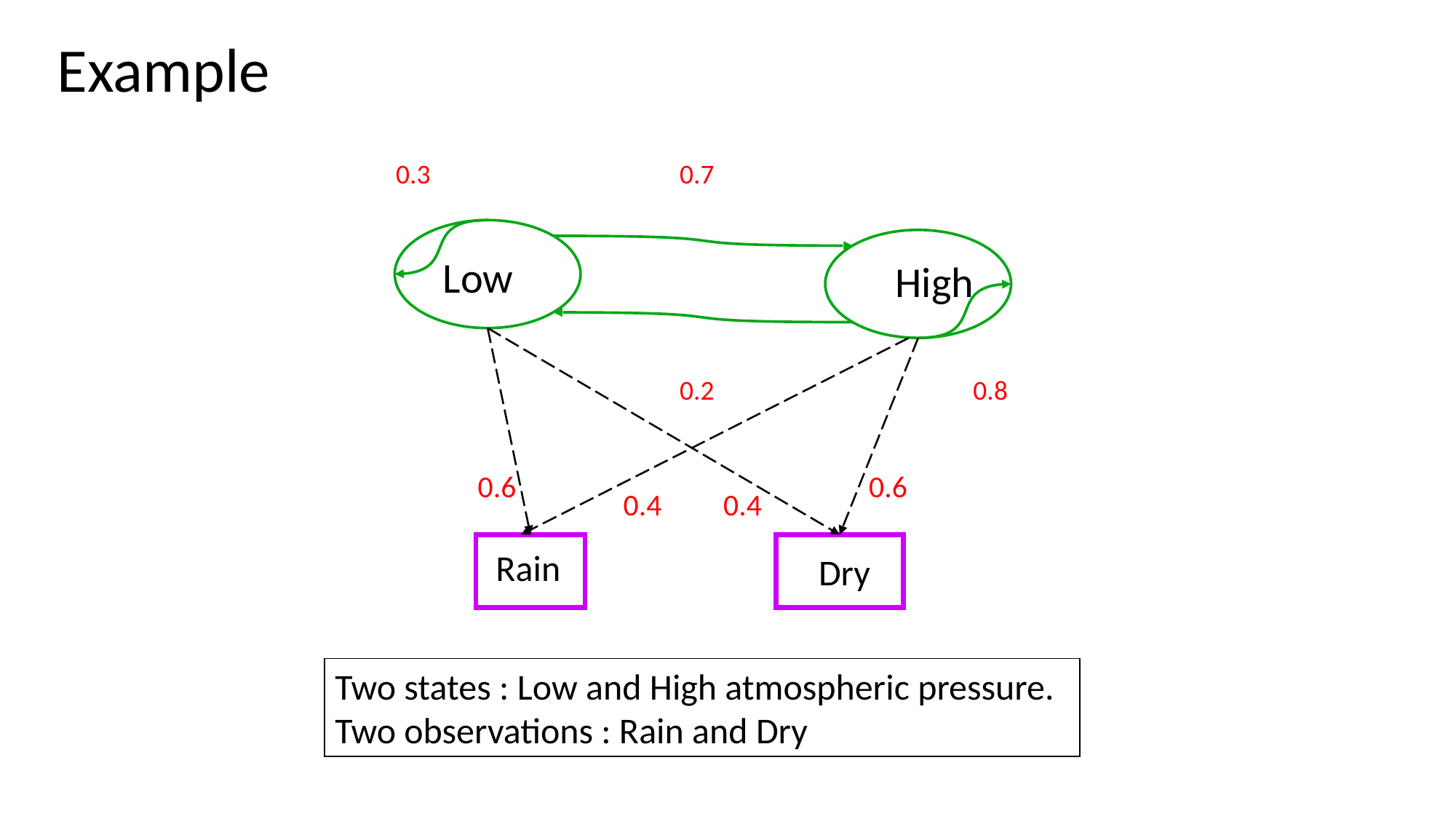

# Example
0.3
0.7

Low
High
0.2
0.8
0.6
0.6
0.4
0.4

Rain

Dry
Two states : Low and High atmospheric pressure.
Two observations : Rain and Dry